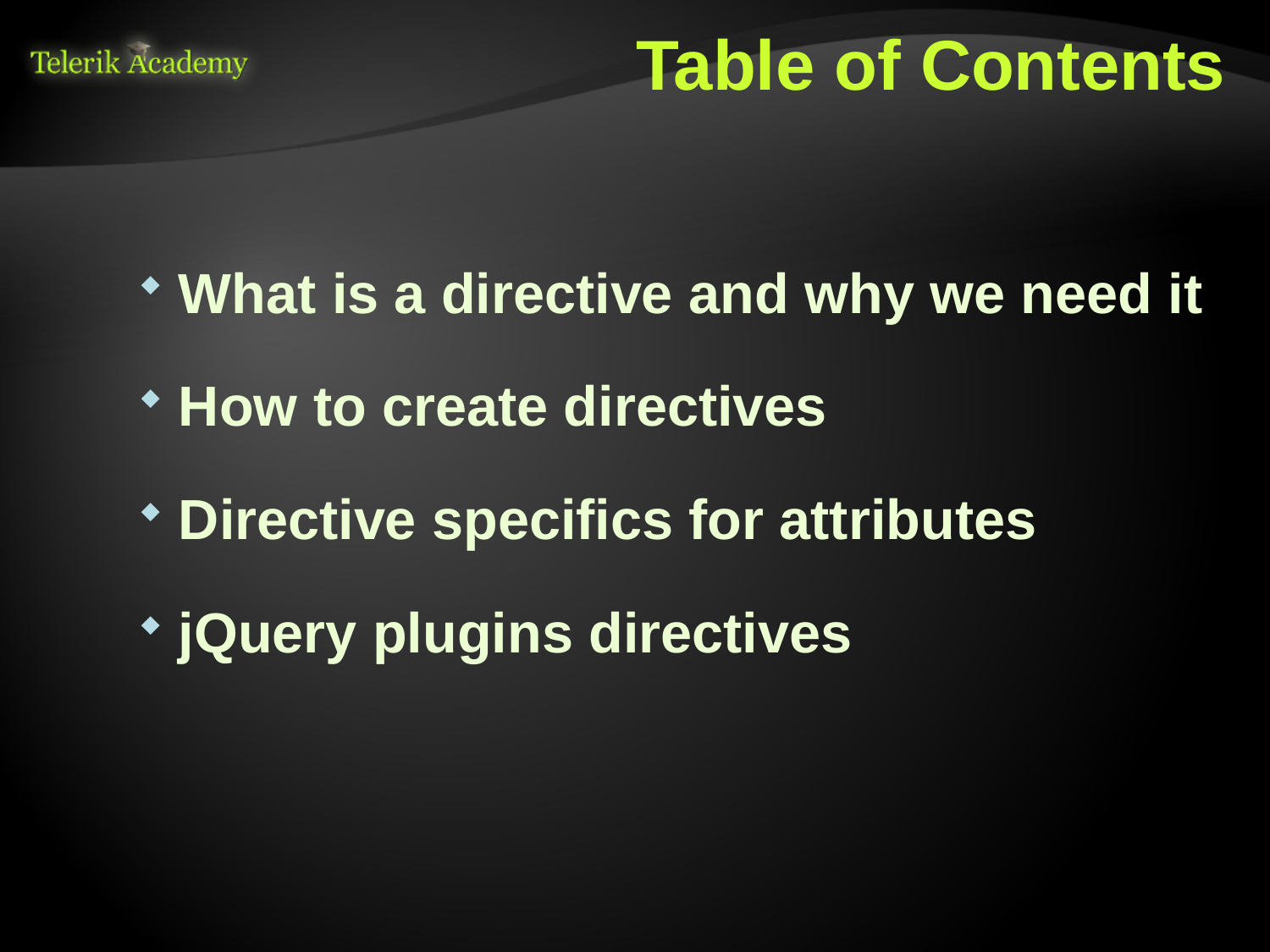

# Table of Contents
What is a directive and why we need it
How to create directives
Directive specifics for attributes
jQuery plugins directives